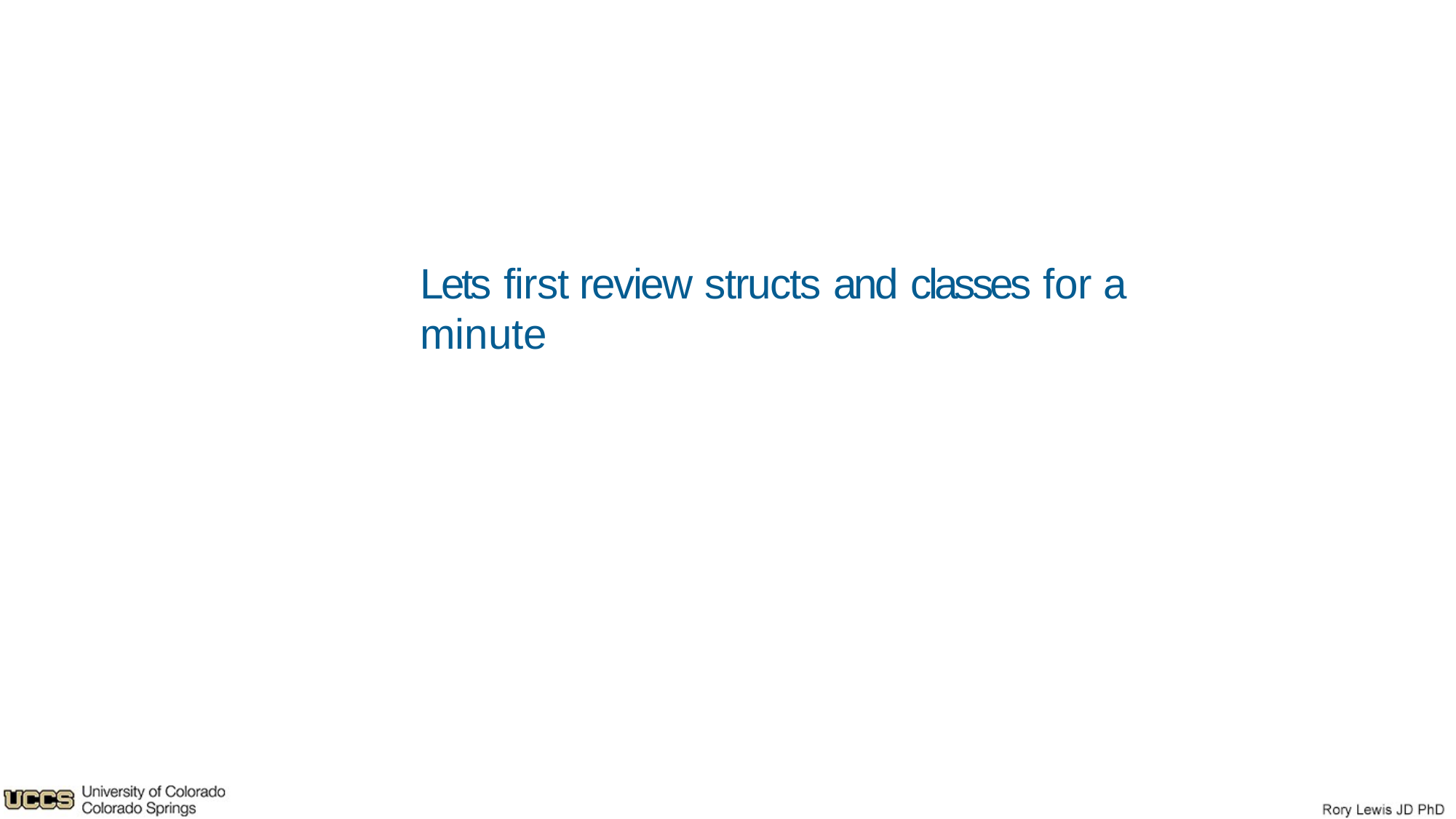

# Lets first review structs and classes for a minute